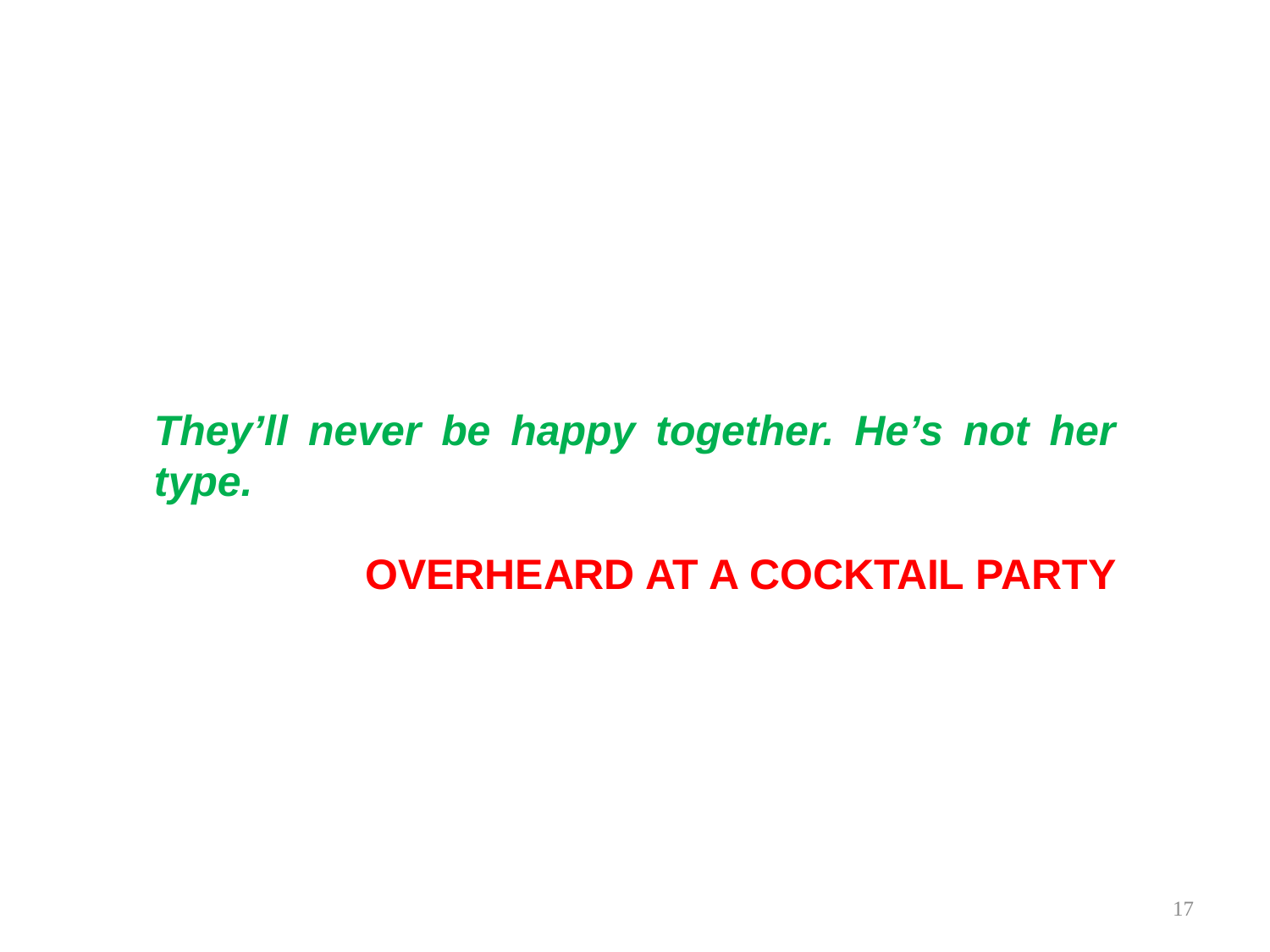

They’ll never be happy together. He’s not her type.
OVERHEARD AT A COCKTAIL PARTY
17